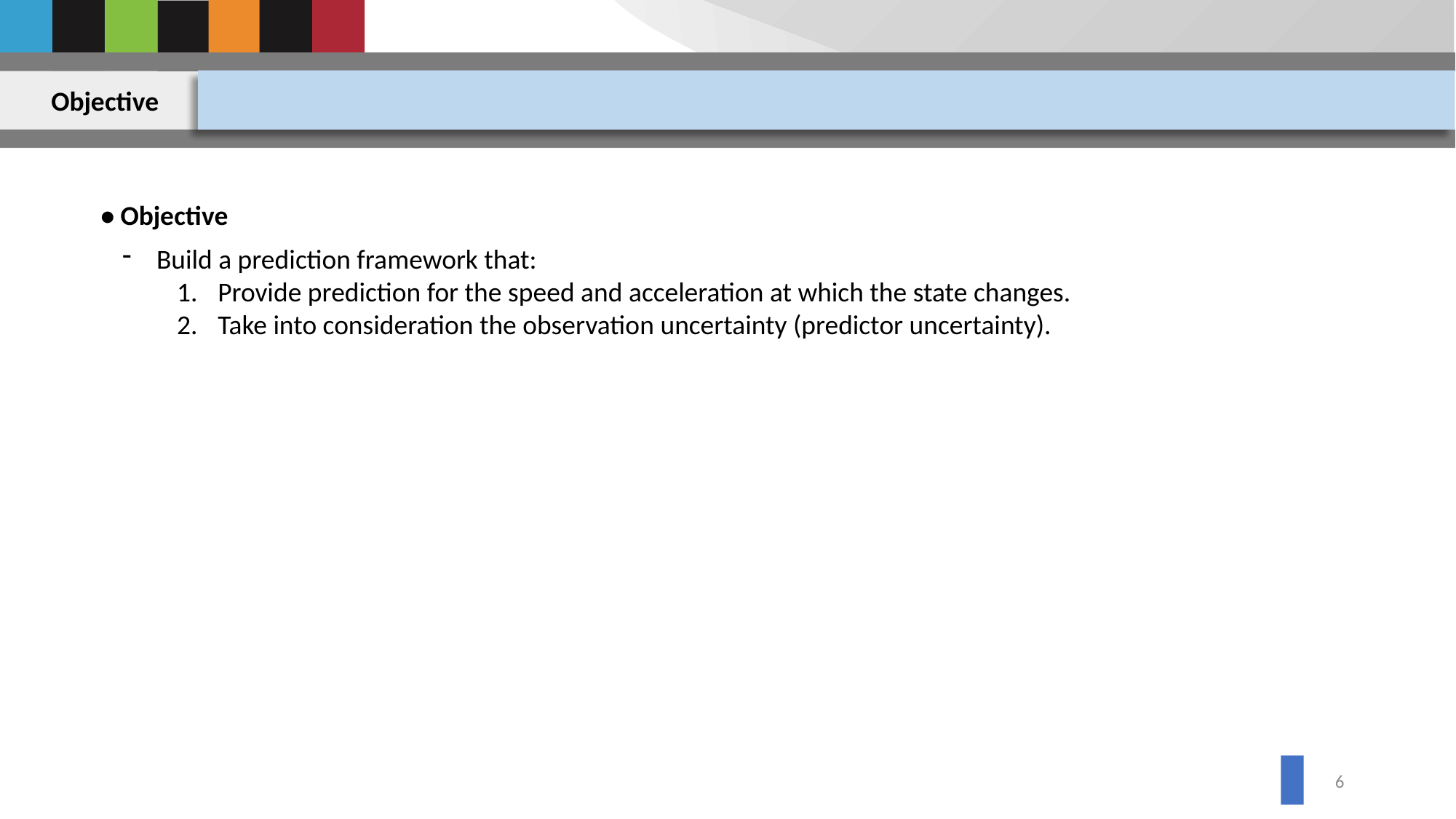

Objective

• Objective
Build a prediction framework that:
Provide prediction for the speed and acceleration at which the state changes.
Take into consideration the observation uncertainty (predictor uncertainty).

6